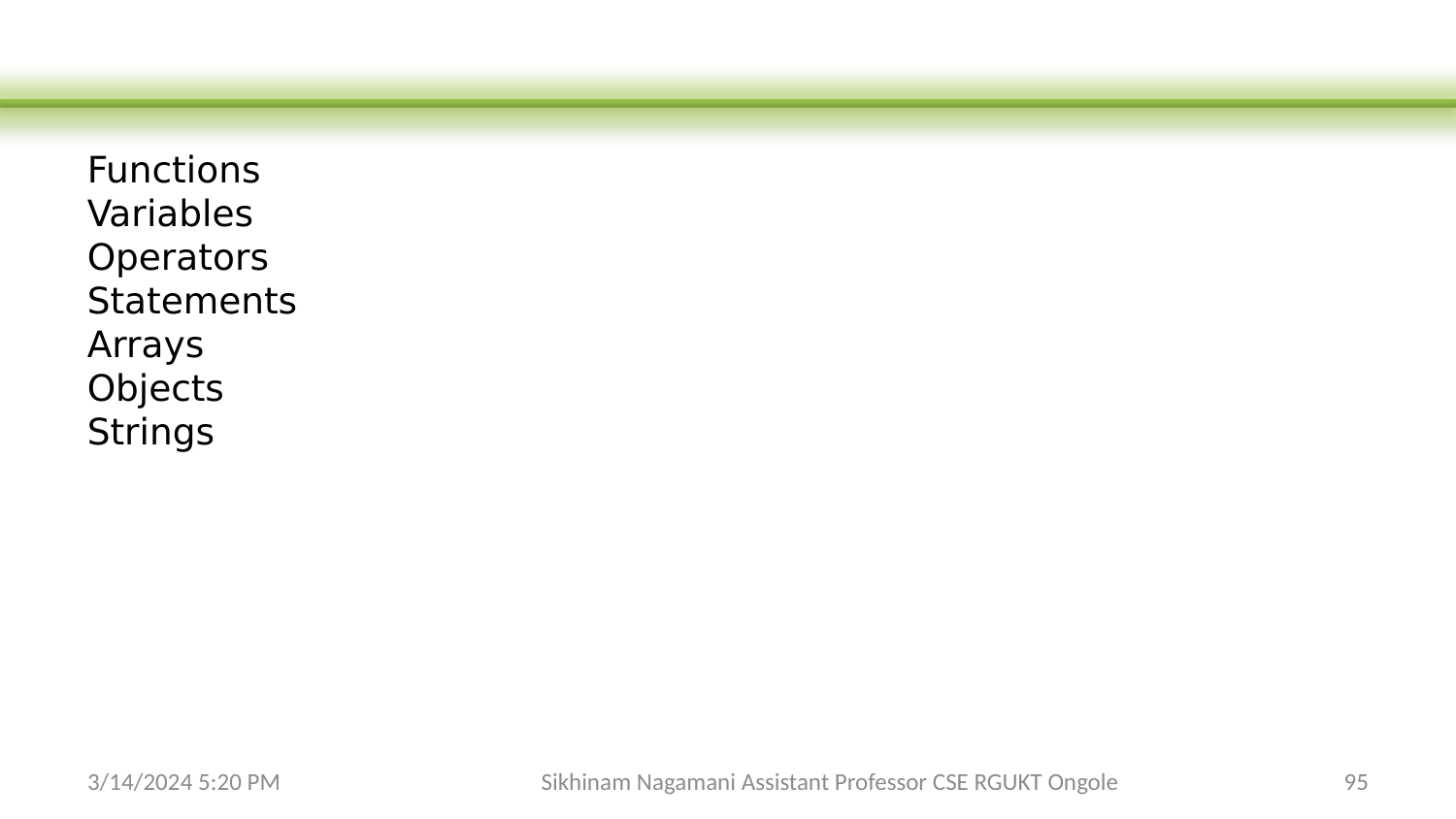

Functions
Variables
Operators
Statements
Arrays
Objects
Strings
3/14/2024 5:20 PM
Sikhinam Nagamani Assistant Professor CSE RGUKT Ongole
95